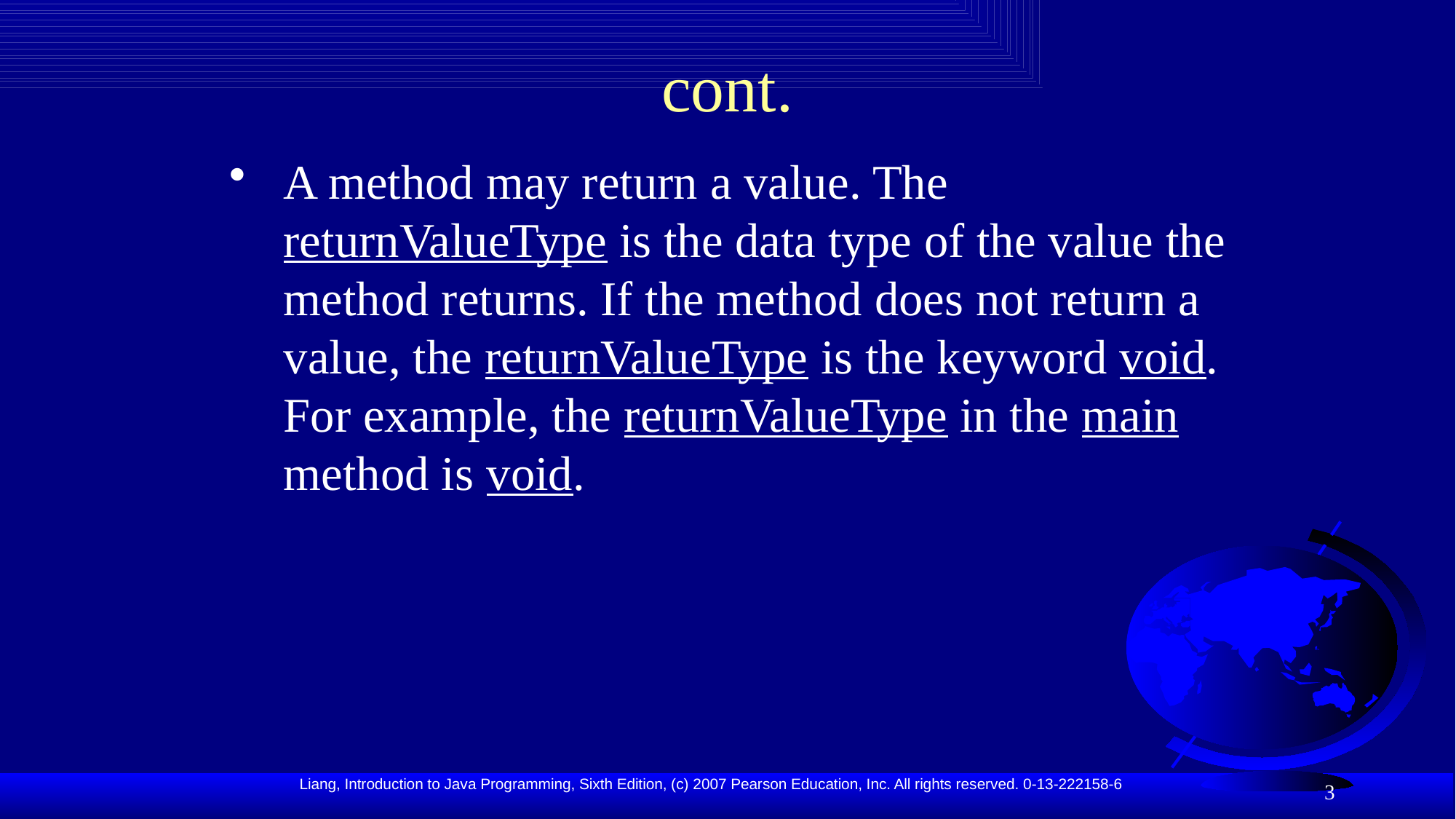

# cont.
A method may return a value. The returnValueType is the data type of the value the method returns. If the method does not return a value, the returnValueType is the keyword void. For example, the returnValueType in the main method is void.
3